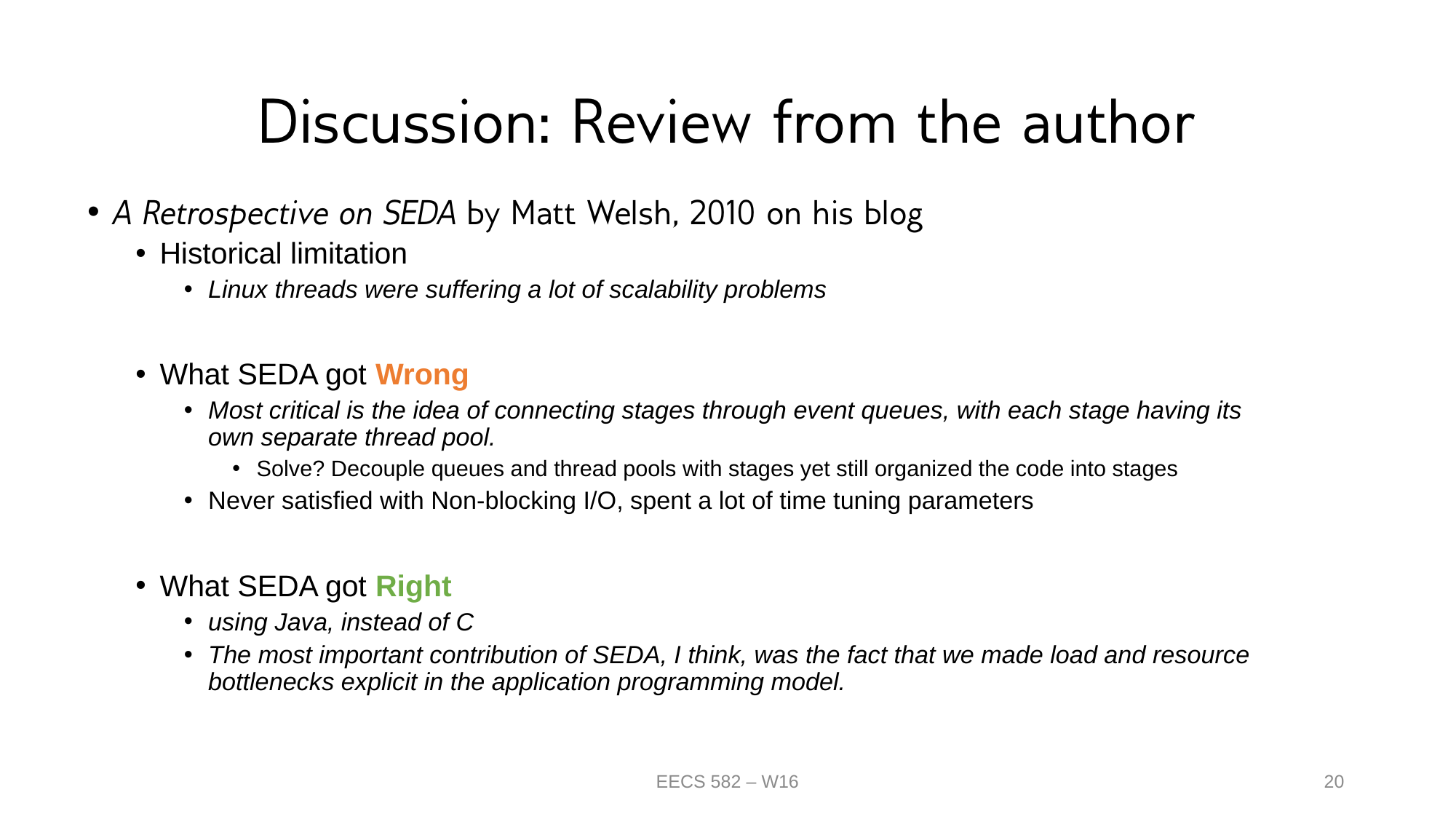

# Discussion: Review from the author
A Retrospective on SEDA by Matt Welsh, 2010 on his blog
Historical limitation
Linux threads were suffering a lot of scalability problems

What SEDA got Wrong
Most critical is the idea of connecting stages through event queues, with each stage having its own separate thread pool.
Solve? Decouple queues and thread pools with stages yet still organized the code into stages
Never satisfied with Non-blocking I/O, spent a lot of time tuning parameters

What SEDA got Right
using Java, instead of C
The most important contribution of SEDA, I think, was the fact that we made load and resource bottlenecks explicit in the application programming model.
EECS 582 – W16
20